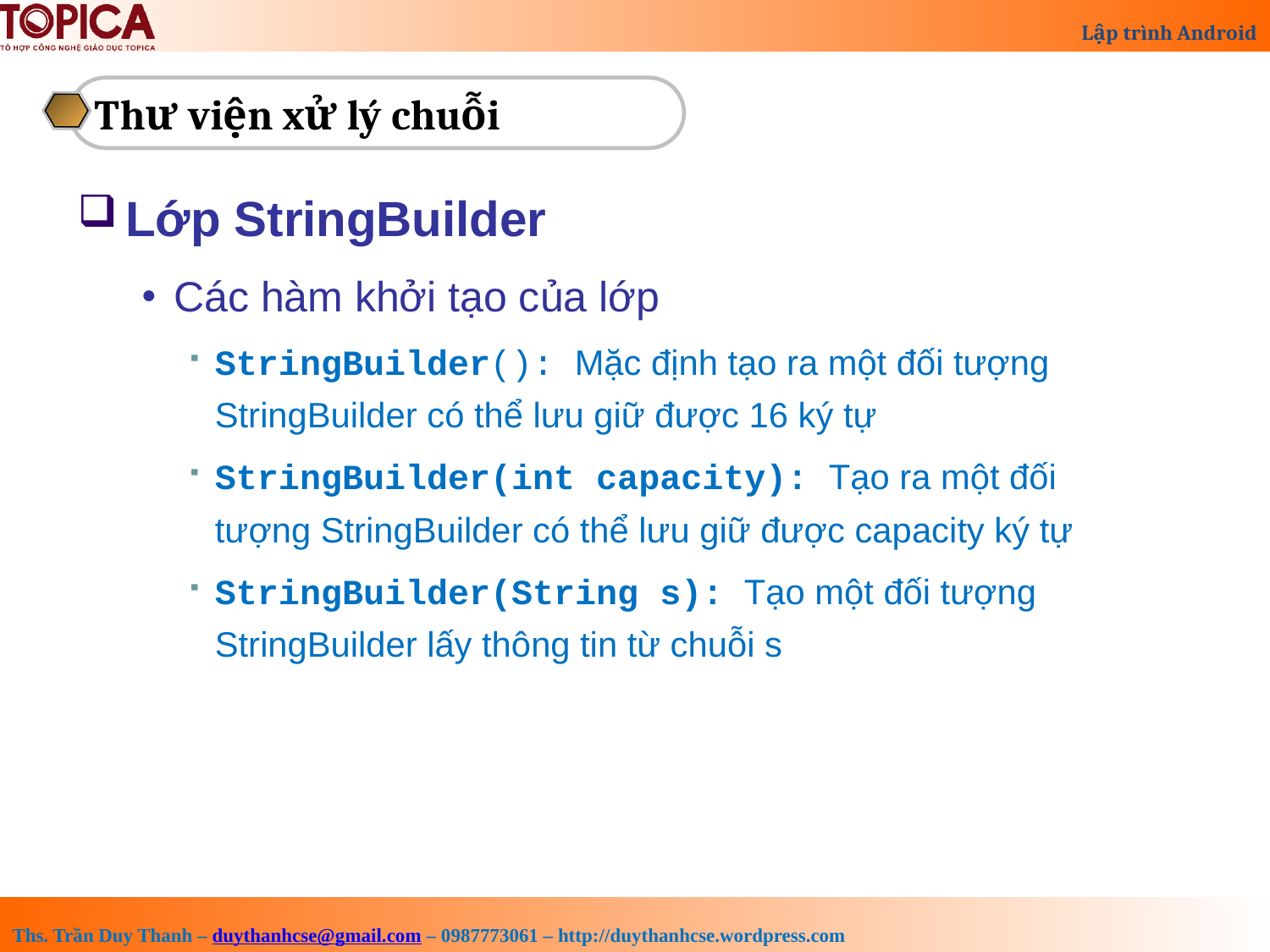

Thư viện xử lý chuỗi

Lớp StringBuilder
Các hàm khởi tạo của lớp
StringBuilder(): Mặc định tạo ra một đối tượng StringBuilder có thể lưu giữ được 16 ký tự
StringBuilder(int capacity): Tạo ra một đối tượng StringBuilder có thể lưu giữ được capacity ký tự
StringBuilder(String s): Tạo một đối tượng StringBuilder lấy thông tin từ chuỗi s